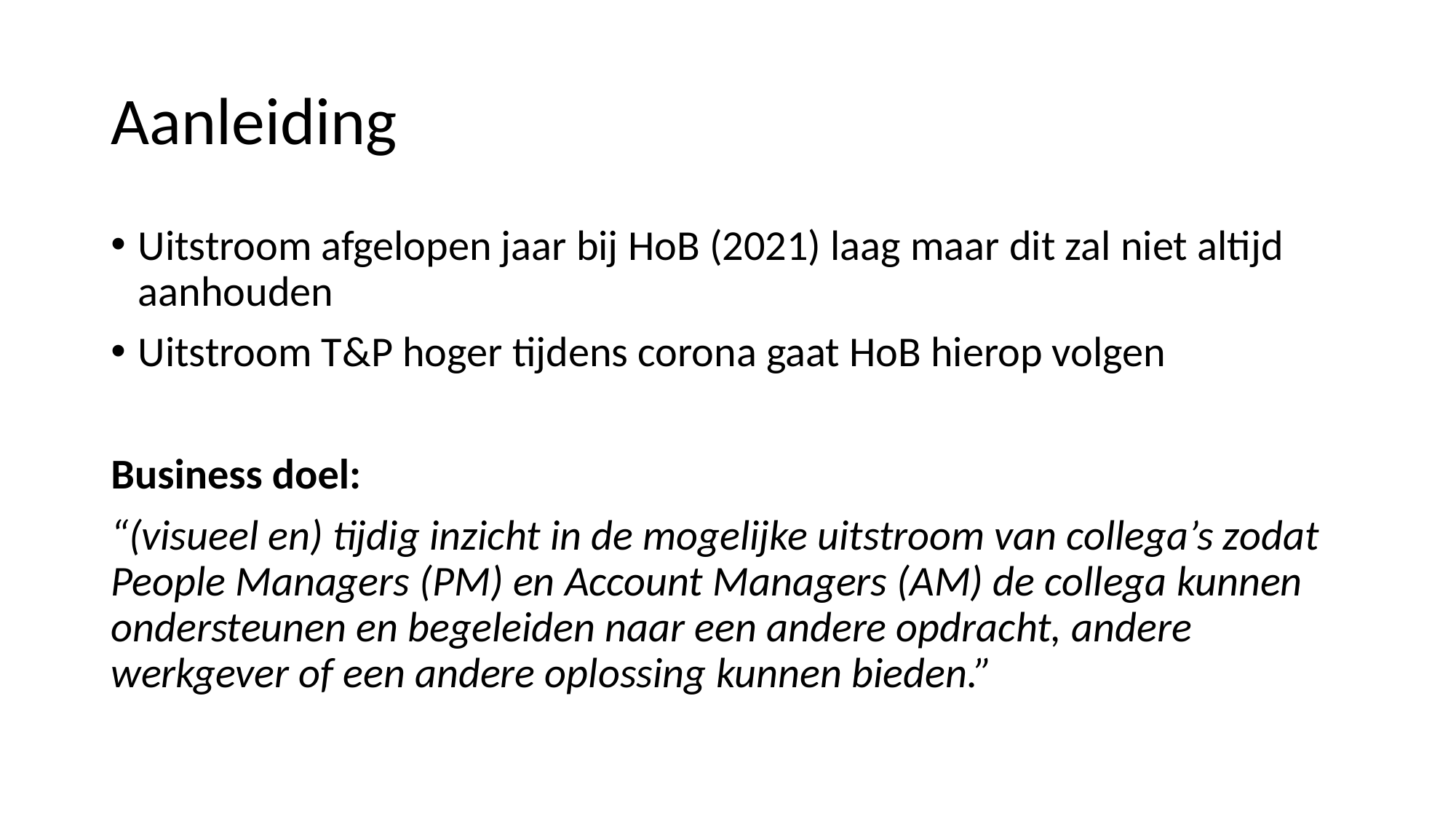

# Aanleiding
Uitstroom afgelopen jaar bij HoB (2021) laag maar dit zal niet altijd aanhouden
Uitstroom T&P hoger tijdens corona gaat HoB hierop volgen

Business doel:
“(visueel en) tijdig inzicht in de mogelijke uitstroom van collega’s zodat People Managers (PM) en Account Managers (AM) de collega kunnen ondersteunen en begeleiden naar een andere opdracht, andere werkgever of een andere oplossing kunnen bieden.”